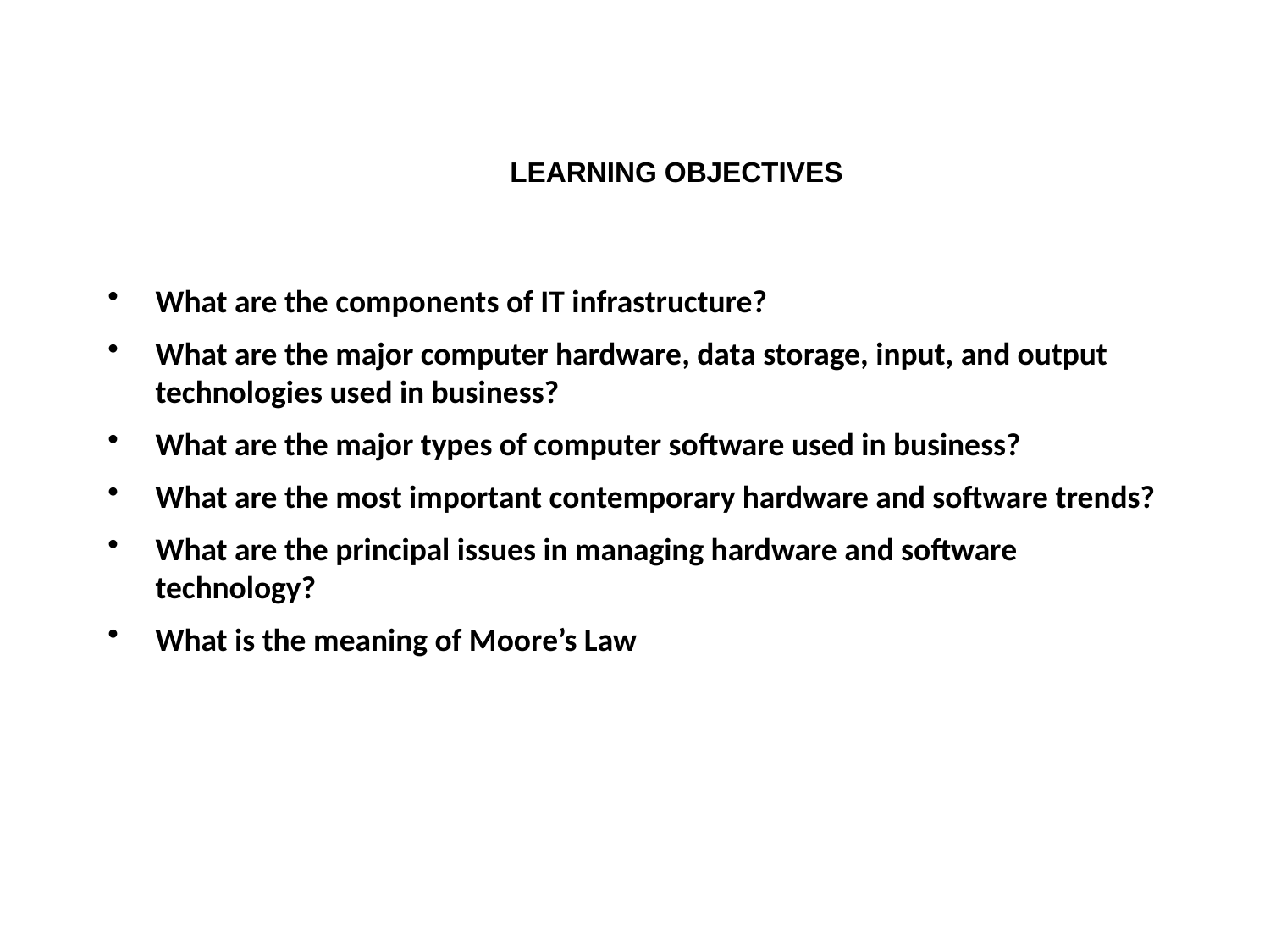

LEARNING OBJECTIVES
What are the components of IT infrastructure?
What are the major computer hardware, data storage, input, and output technologies used in business?
What are the major types of computer software used in business?
What are the most important contemporary hardware and software trends?
What are the principal issues in managing hardware and software technology?
What is the meaning of Moore’s Law